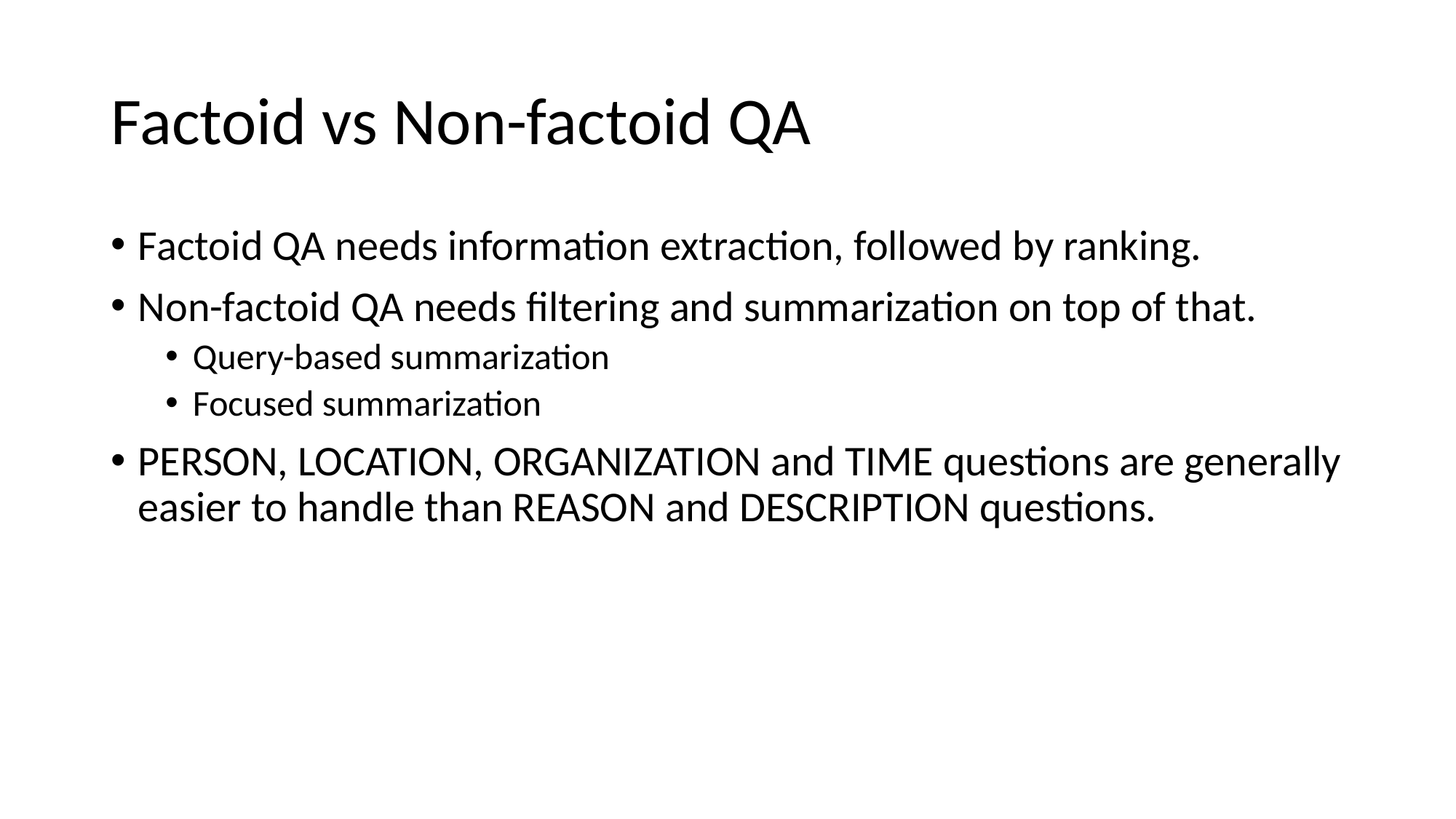

# Factoid vs Non-factoid QA
Factoid QA needs information extraction, followed by ranking.
Non-factoid QA needs filtering and summarization on top of that.
Query-based summarization
Focused summarization
PERSON, LOCATION, ORGANIZATION and TIME questions are generally easier to handle than REASON and DESCRIPTION questions.